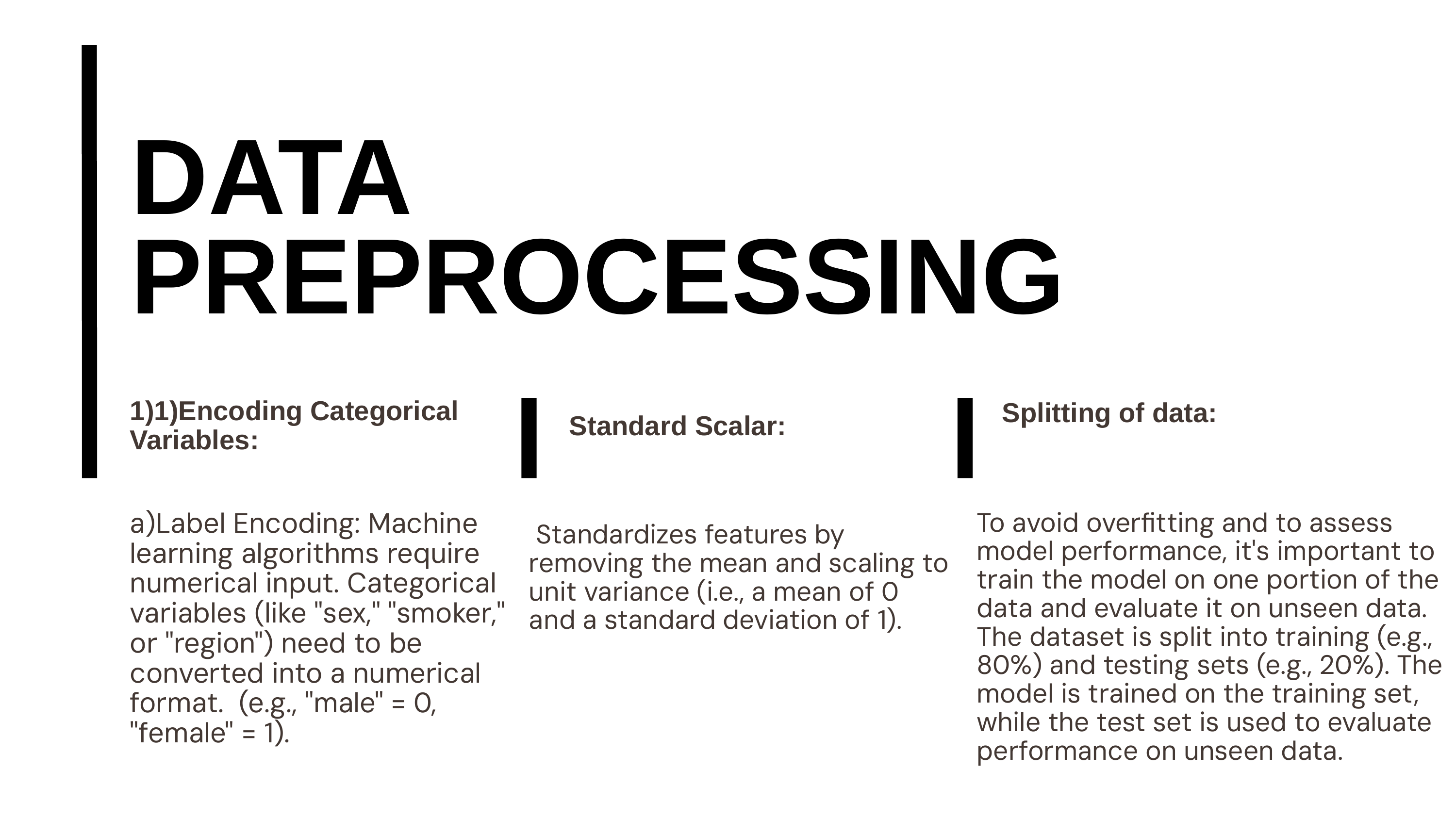

DATA PREPROCESSING
1)1)Encoding Categorical Variables:

Splitting of data:
Standard Scalar:
a)Label Encoding: Machine learning algorithms require numerical input. Categorical variables (like "sex," "smoker," or "region") need to be converted into a numerical format.  (e.g., "male" = 0, "female" = 1).

To avoid overfitting and to assess model performance, it's important to train the model on one portion of the data and evaluate it on unseen data. The dataset is split into training (e.g., 80%) and testing sets (e.g., 20%). The model is trained on the training set, while the test set is used to evaluate performance on unseen data.
 Standardizes features by removing the mean and scaling to unit variance (i.e., a mean of 0 and a standard deviation of 1).